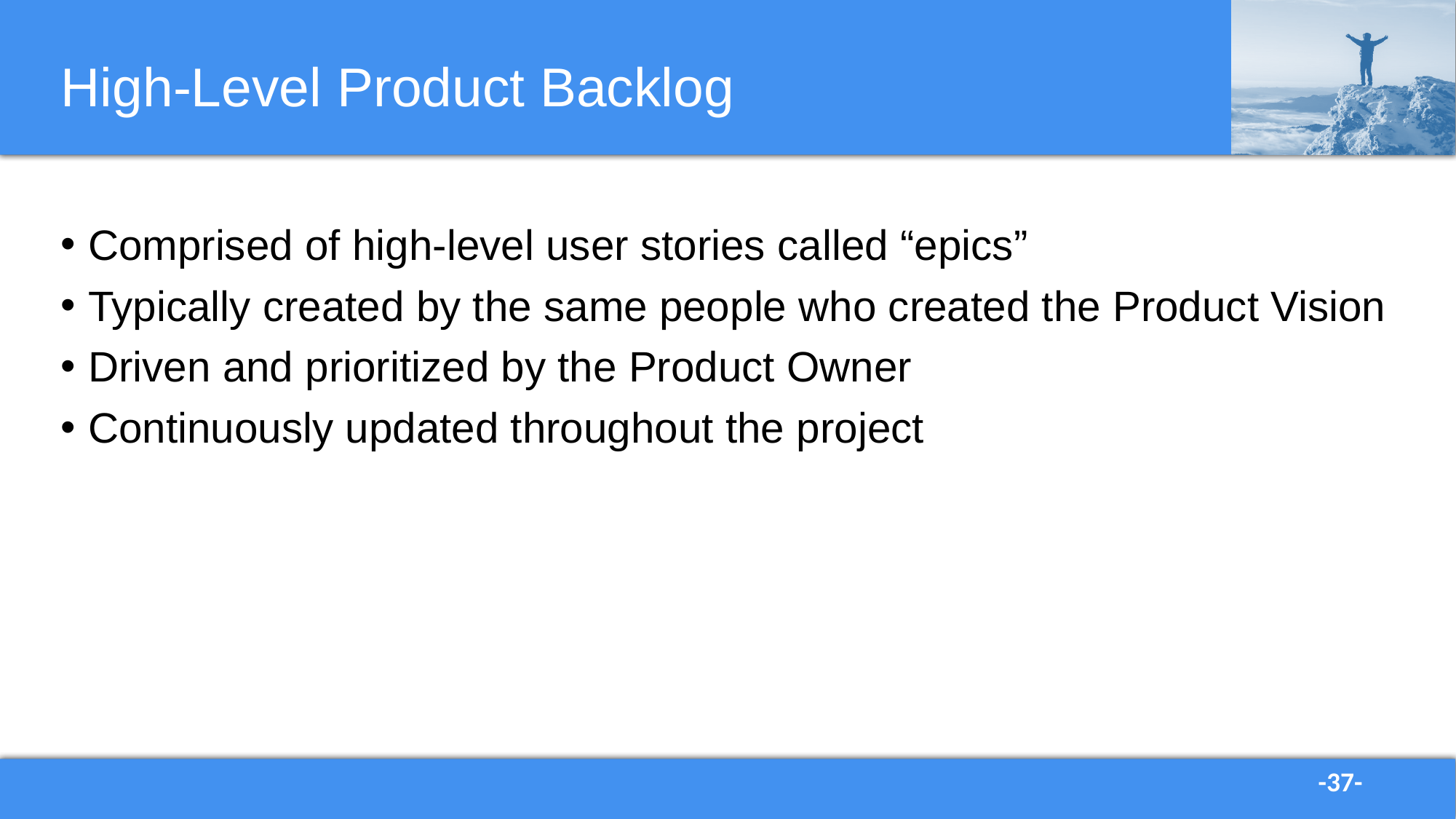

# High-Level Product Backlog
Comprised of high-level user stories called “epics”
Typically created by the same people who created the Product Vision
Driven and prioritized by the Product Owner
Continuously updated throughout the project